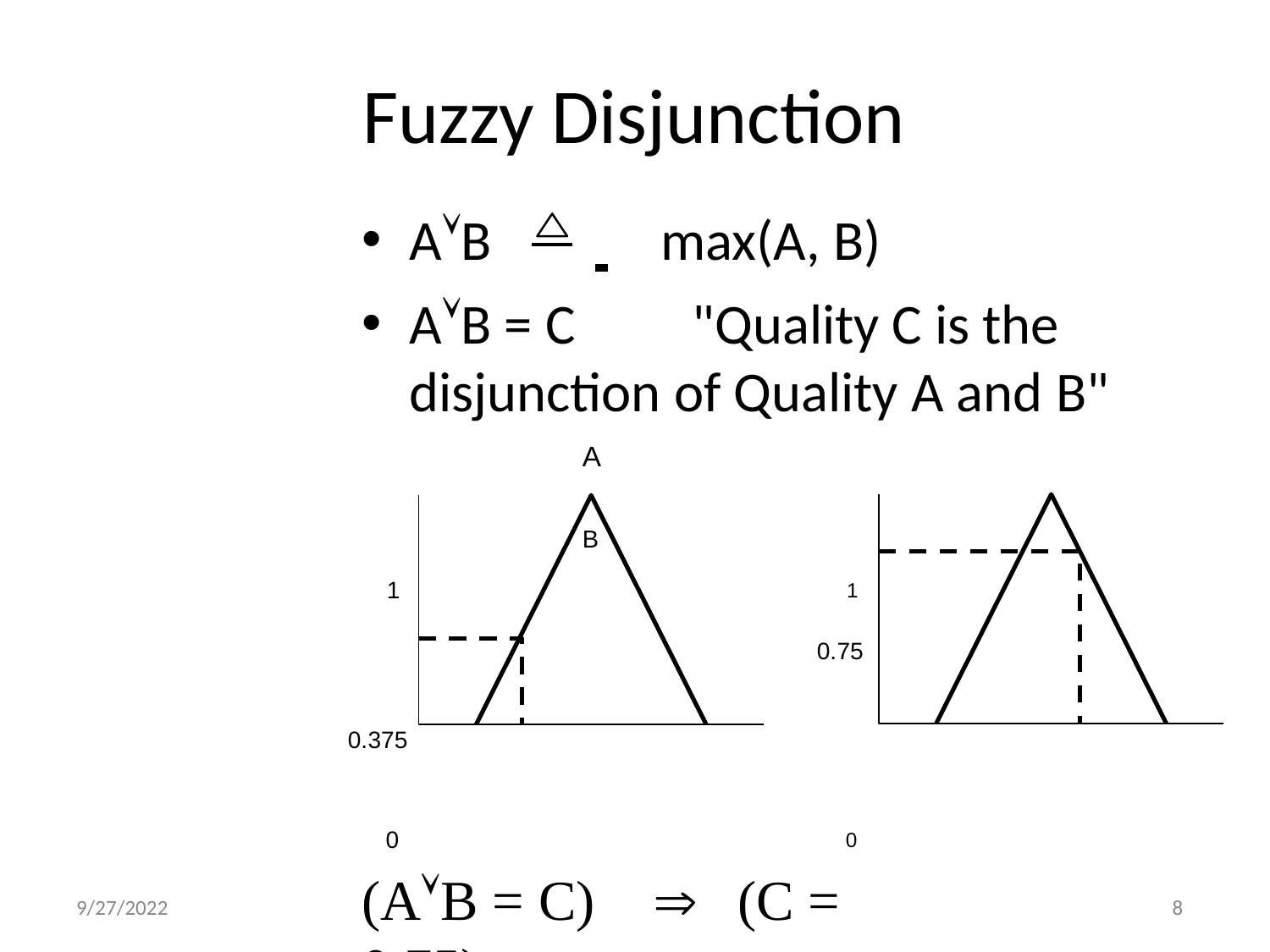

# Fuzzy Disjunction
A∨B	 	 max(A, B)
A∨B = C	"Quality C is the  disjunction of Quality A and B"
A	B
1	1

0.75

0.375

0	0
(A∨B = C)	⇒	(C = 0.75)

9/27/2022
8